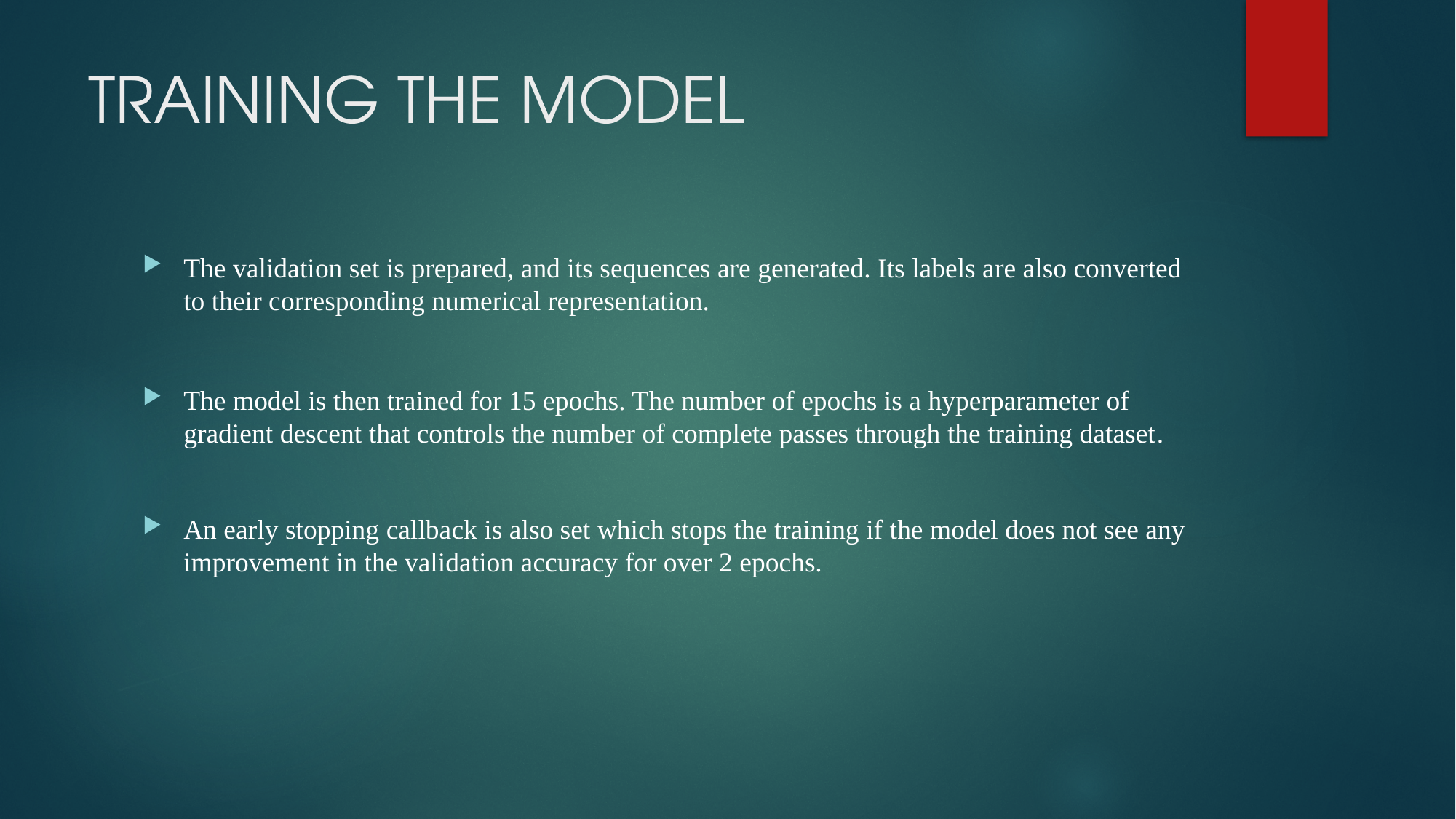

# TRAINING THE MODEL
The validation set is prepared, and its sequences are generated. Its labels are also converted to their corresponding numerical representation.

The model is then trained for 15 epochs. The number of epochs is a hyperparameter of gradient descent that controls the number of complete passes through the training dataset.

An early stopping callback is also set which stops the training if the model does not see any improvement in the validation accuracy for over 2 epochs.